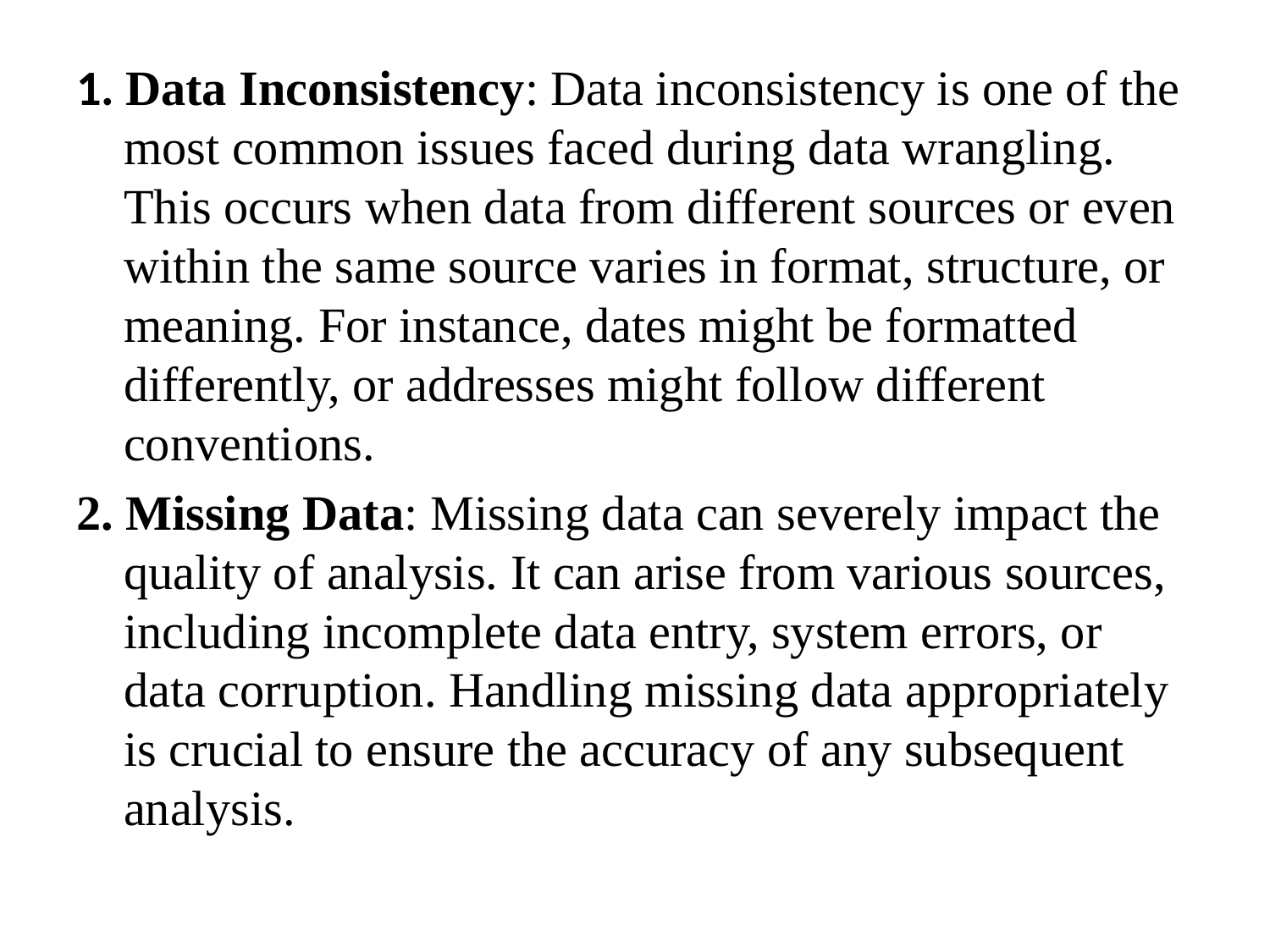

1. Data Inconsistency: Data inconsistency is one of the most common issues faced during data wrangling. This occurs when data from different sources or even within the same source varies in format, structure, or meaning. For instance, dates might be formatted differently, or addresses might follow different conventions.
2. Missing Data: Missing data can severely impact the quality of analysis. It can arise from various sources, including incomplete data entry, system errors, or data corruption. Handling missing data appropriately is crucial to ensure the accuracy of any subsequent analysis.